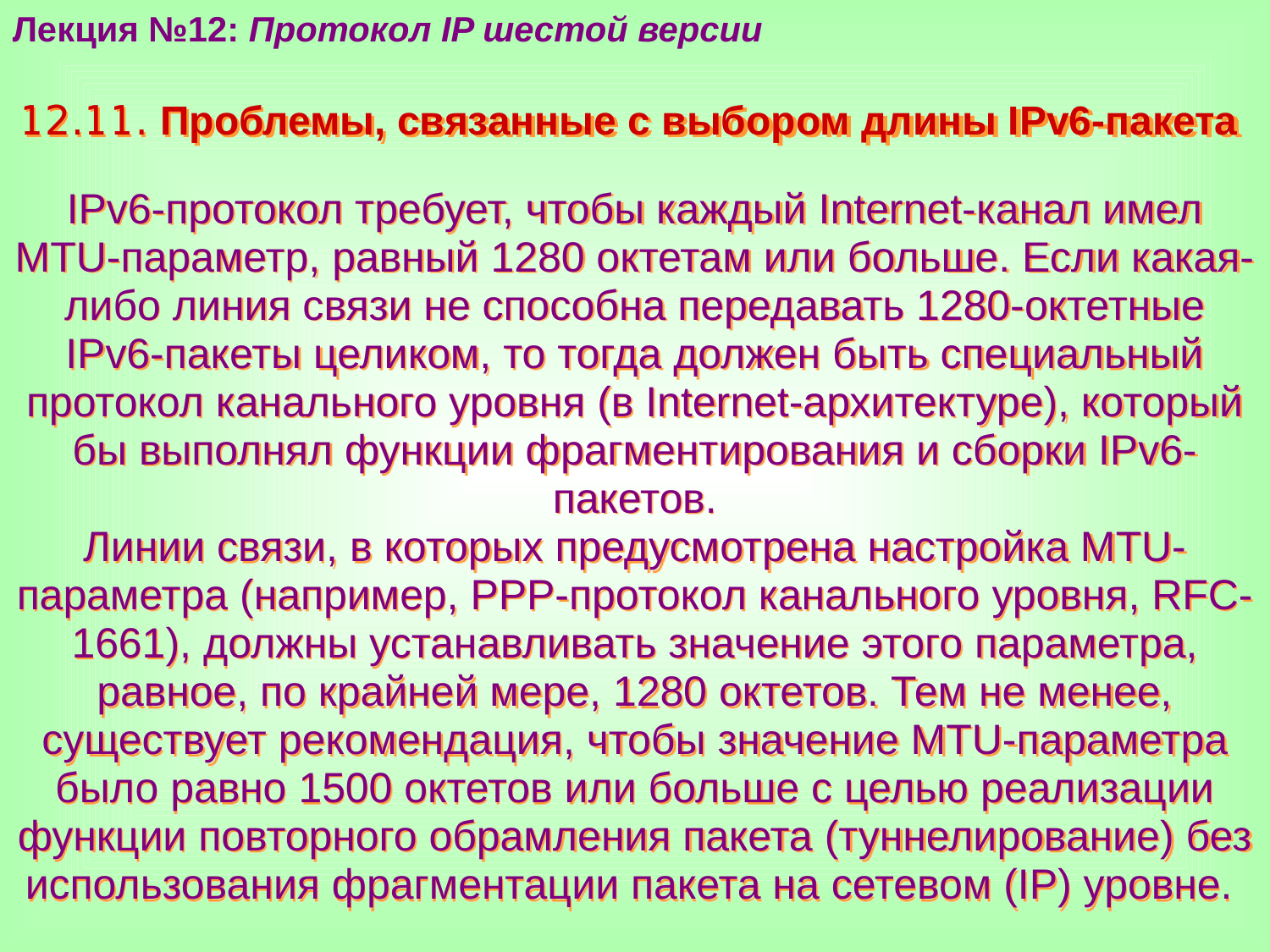

Лекция №12: Протокол IP шестой версии
12.11. Проблемы, связанные с выбором длины IPv6-пакета
IPv6-протокол требует, чтобы каждый Internet-канал имел MTU-параметр, равный 1280 октетам или больше. Если какая-либо линия связи не способна передавать 1280-октетные IPv6-пакеты целиком, то тогда должен быть специальный протокол канального уровня (в Internet-архитектуре), который бы выполнял функции фрагментирования и сборки IPv6-пакетов.
Линии связи, в которых предусмотрена настройка MTU-параметра (например, РРР-протокол канального уровня, RFC-1661), должны устанавливать значение этого параметра, равное, по крайней мере, 1280 октетов. Тем не менее, существует рекомендация, чтобы значение MTU-параметра было равно 1500 октетов или больше с целью реализации функции повторного обрамления пакета (туннелирование) без использования фрагментации пакета на сетевом (IP) уровне.